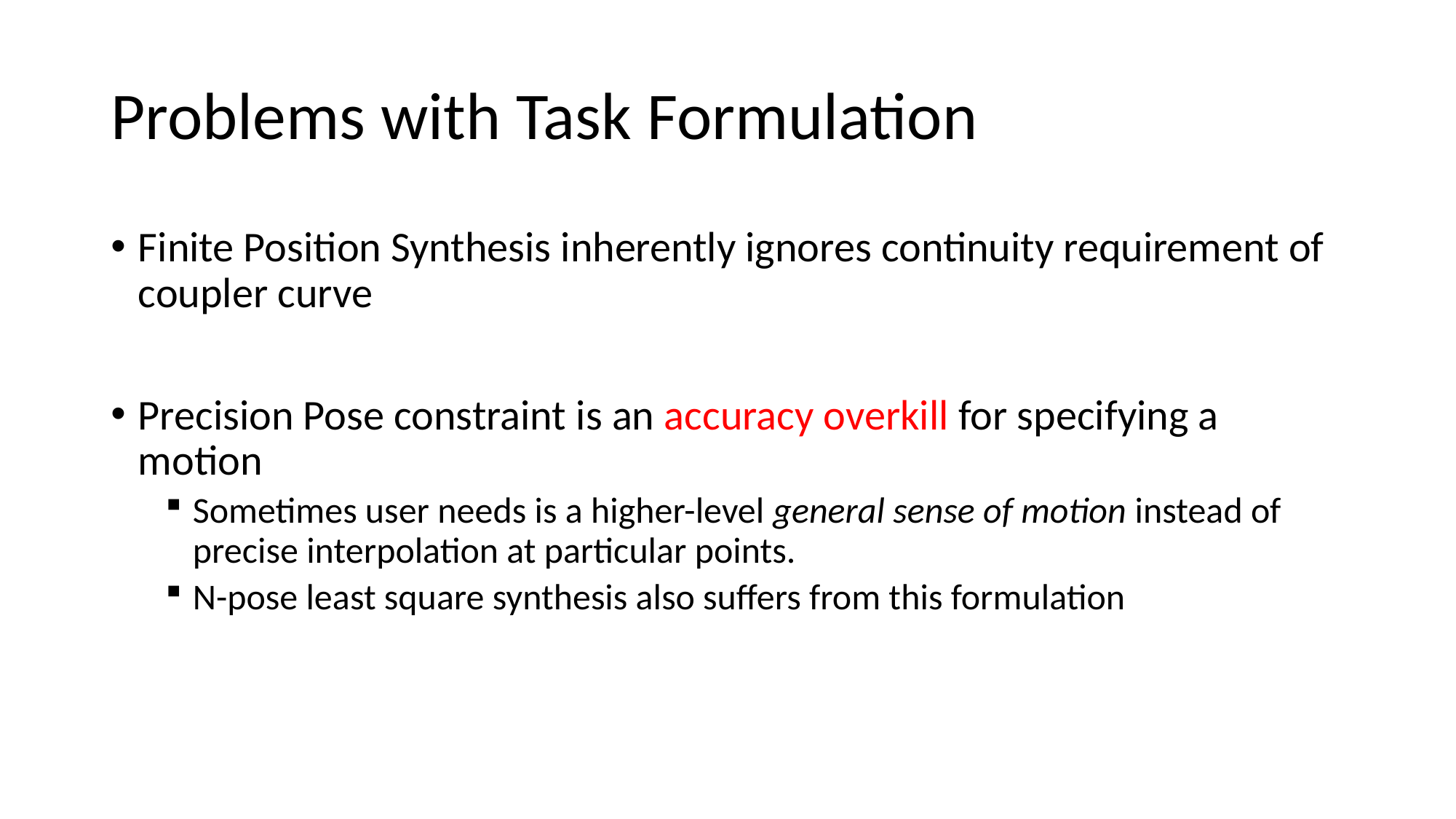

# Problems with Task Formulation
Finite Position Synthesis inherently ignores continuity requirement of coupler curve

Precision Pose constraint is an accuracy overkill for specifying a motion
Sometimes user needs is a higher-level general sense of motion instead of precise interpolation at particular points.
N-pose least square synthesis also suffers from this formulation